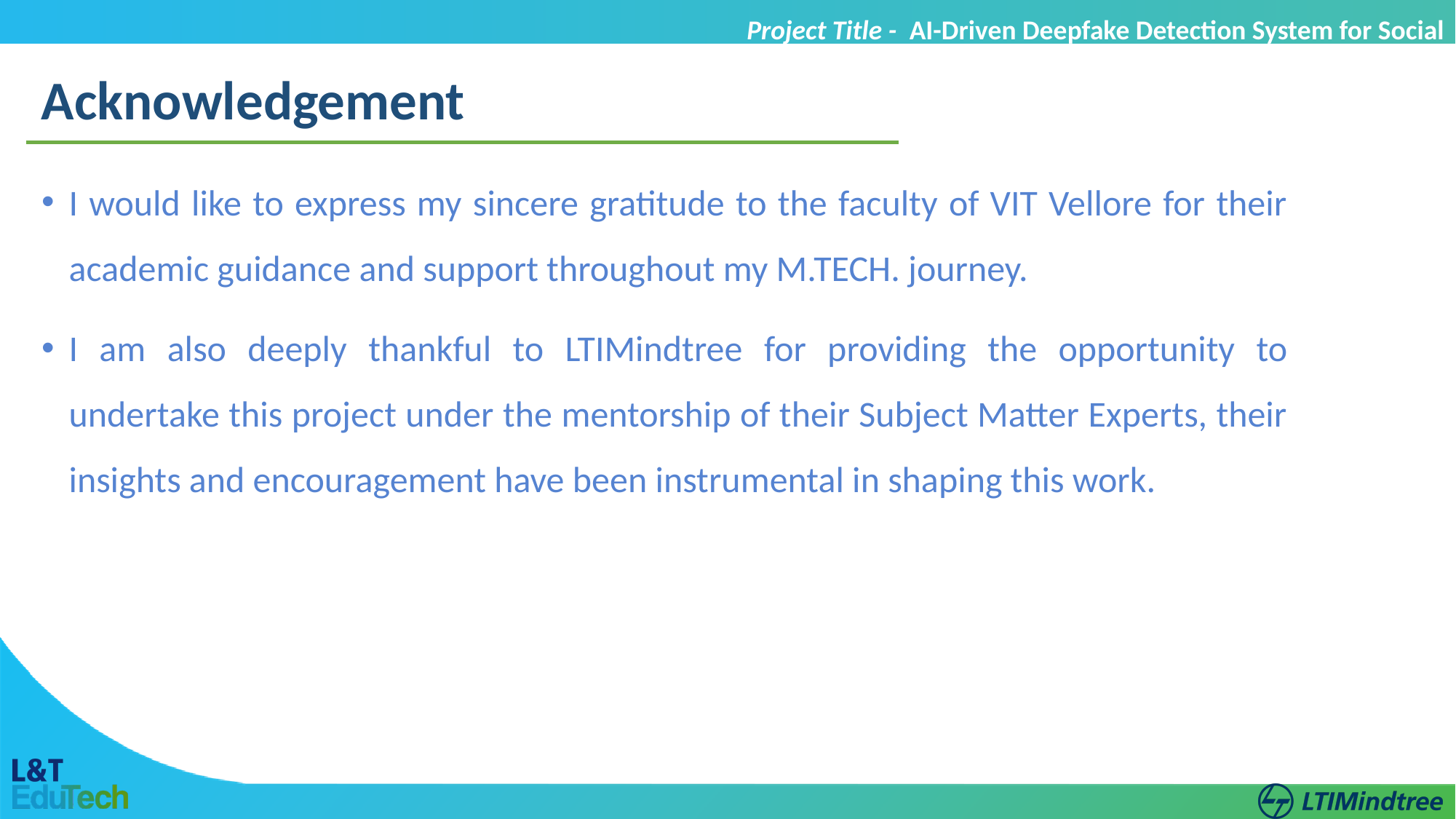

Project Title -  AI-Driven Deepfake Detection System for Social Media

Acknowledgement
I would like to express my sincere gratitude to the faculty of VIT Vellore for their academic guidance and support throughout my M.TECH. journey.
I am also deeply thankful to LTIMindtree for providing the opportunity to undertake this project under the mentorship of their Subject Matter Experts, their insights and encouragement have been instrumental in shaping this work.